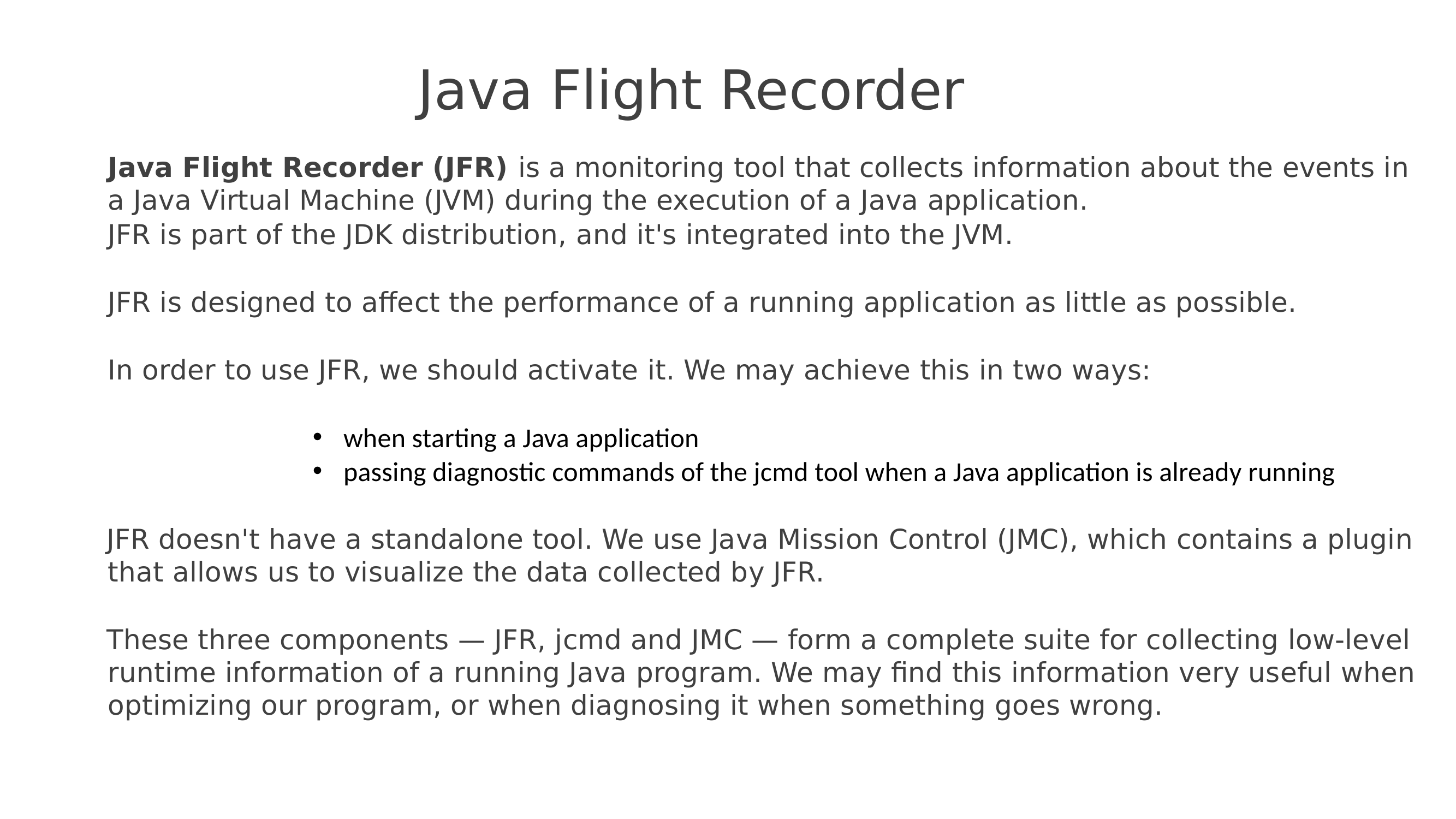

# Java Flight Recorder
Java Flight Recorder (JFR) is a monitoring tool that collects information about the events in a Java Virtual Machine (JVM) during the execution of a Java application.
JFR is part of the JDK distribution, and it's integrated into the JVM.

JFR is designed to affect the performance of a running application as little as possible.

In order to use JFR, we should activate it. We may achieve this in two ways:

when starting a Java application
passing diagnostic commands of the jcmd tool when a Java application is already running

JFR doesn't have a standalone tool. We use Java Mission Control (JMC), which contains a plugin that allows us to visualize the data collected by JFR.

These three components — JFR, jcmd and JMC — form a complete suite for collecting low-level runtime information of a running Java program. We may find this information very useful when optimizing our program, or when diagnosing it when something goes wrong.
6